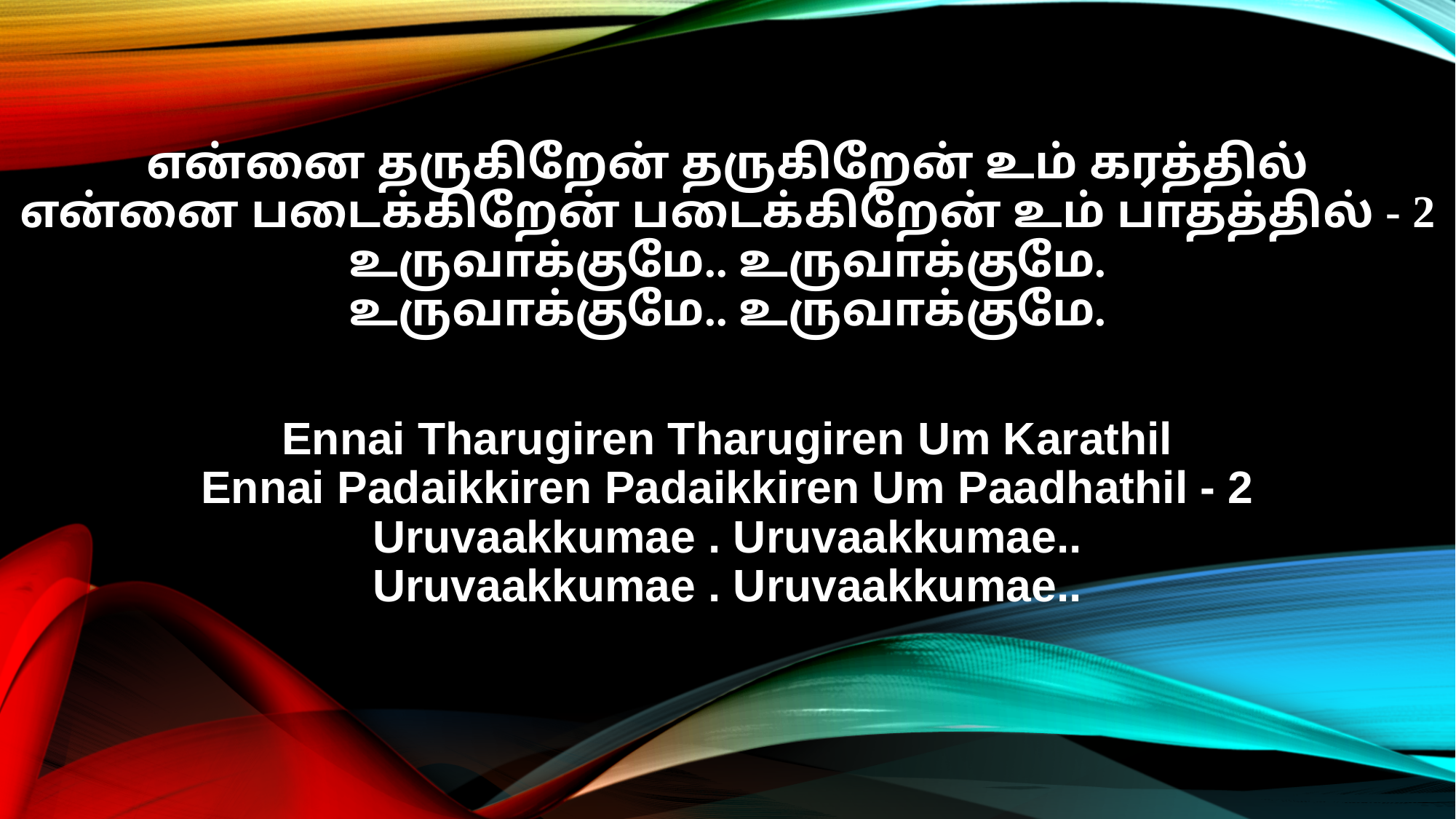

என்னை தருகிறேன் தருகிறேன் உம் கரத்தில்
என்னை படைக்கிறேன் படைக்கிறேன் உம் பாதத்தில் - 2
உருவாக்குமே.. உருவாக்குமே.
உருவாக்குமே.. உருவாக்குமே.

Ennai Tharugiren Tharugiren Um Karathil
Ennai Padaikkiren Padaikkiren Um Paadhathil - 2
Uruvaakkumae . Uruvaakkumae..
Uruvaakkumae . Uruvaakkumae..